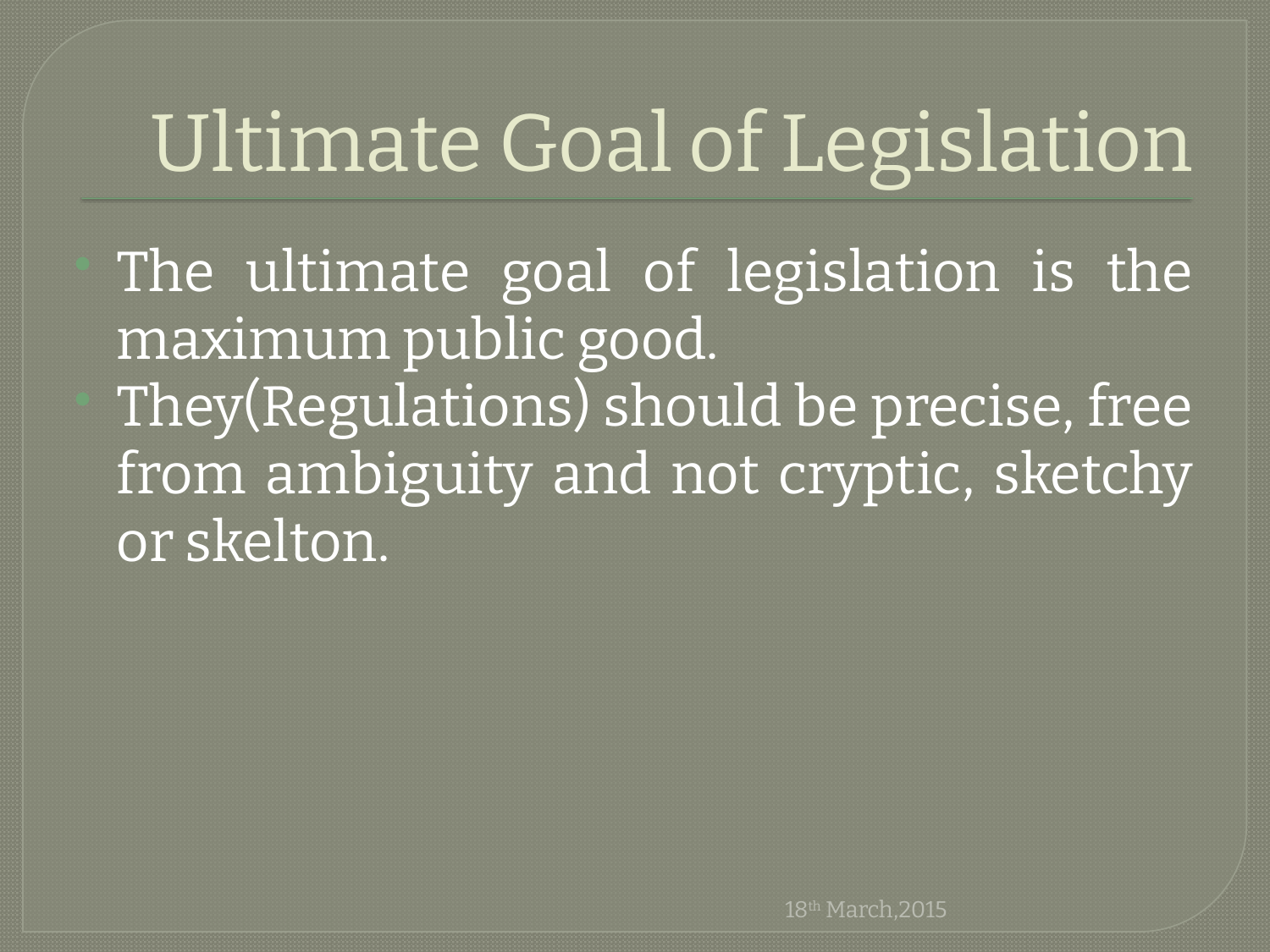

# Ultimate Goal of Legislation
The ultimate goal of legislation is the maximum public good.
They(Regulations) should be precise, free from ambiguity and not cryptic, sketchy or skelton.

18th March,2015